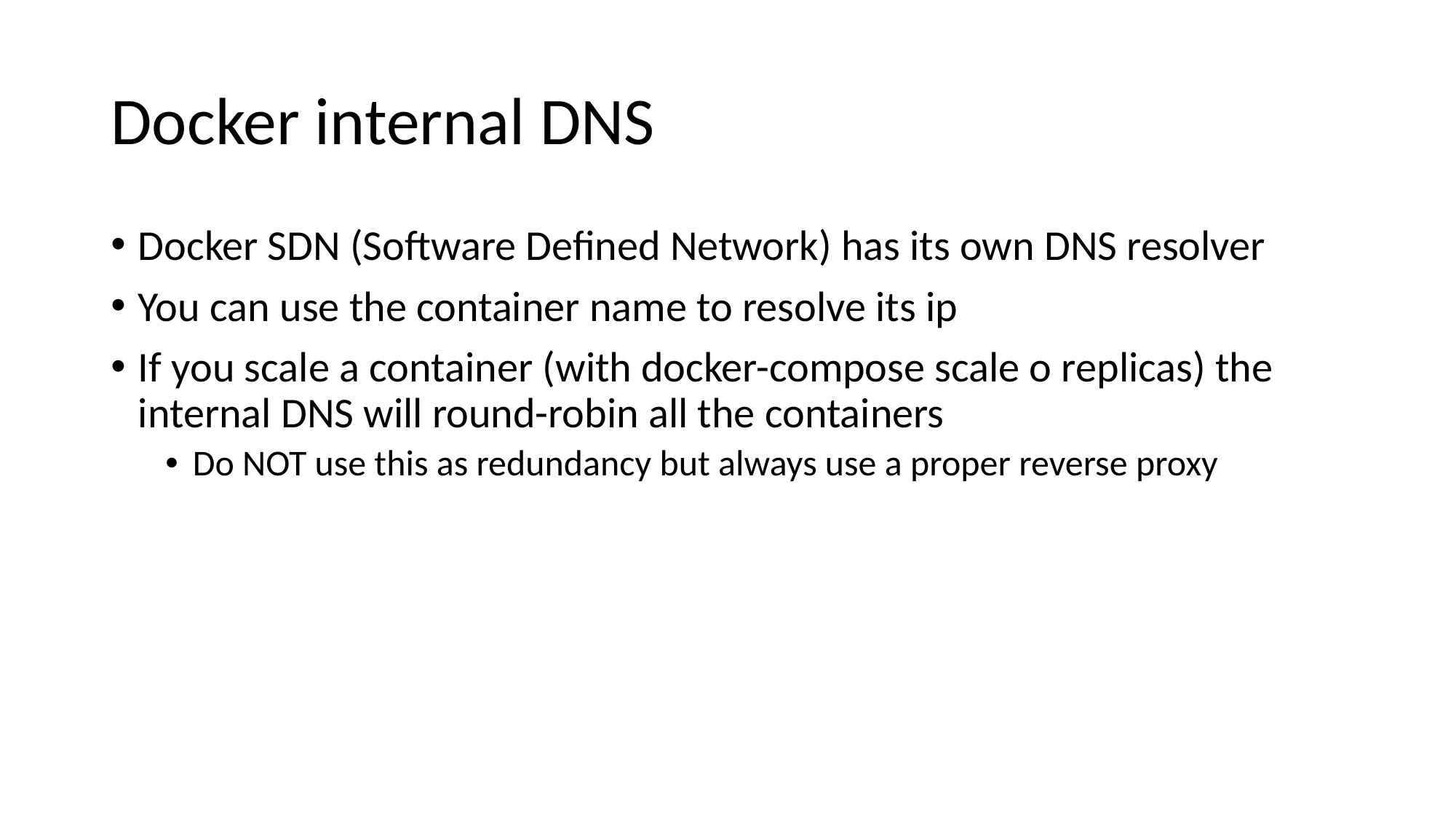

# Docker internal DNS
Docker SDN (Software Defined Network) has its own DNS resolver
You can use the container name to resolve its ip
If you scale a container (with docker-compose scale o replicas) the internal DNS will round-robin all the containers
Do NOT use this as redundancy but always use a proper reverse proxy